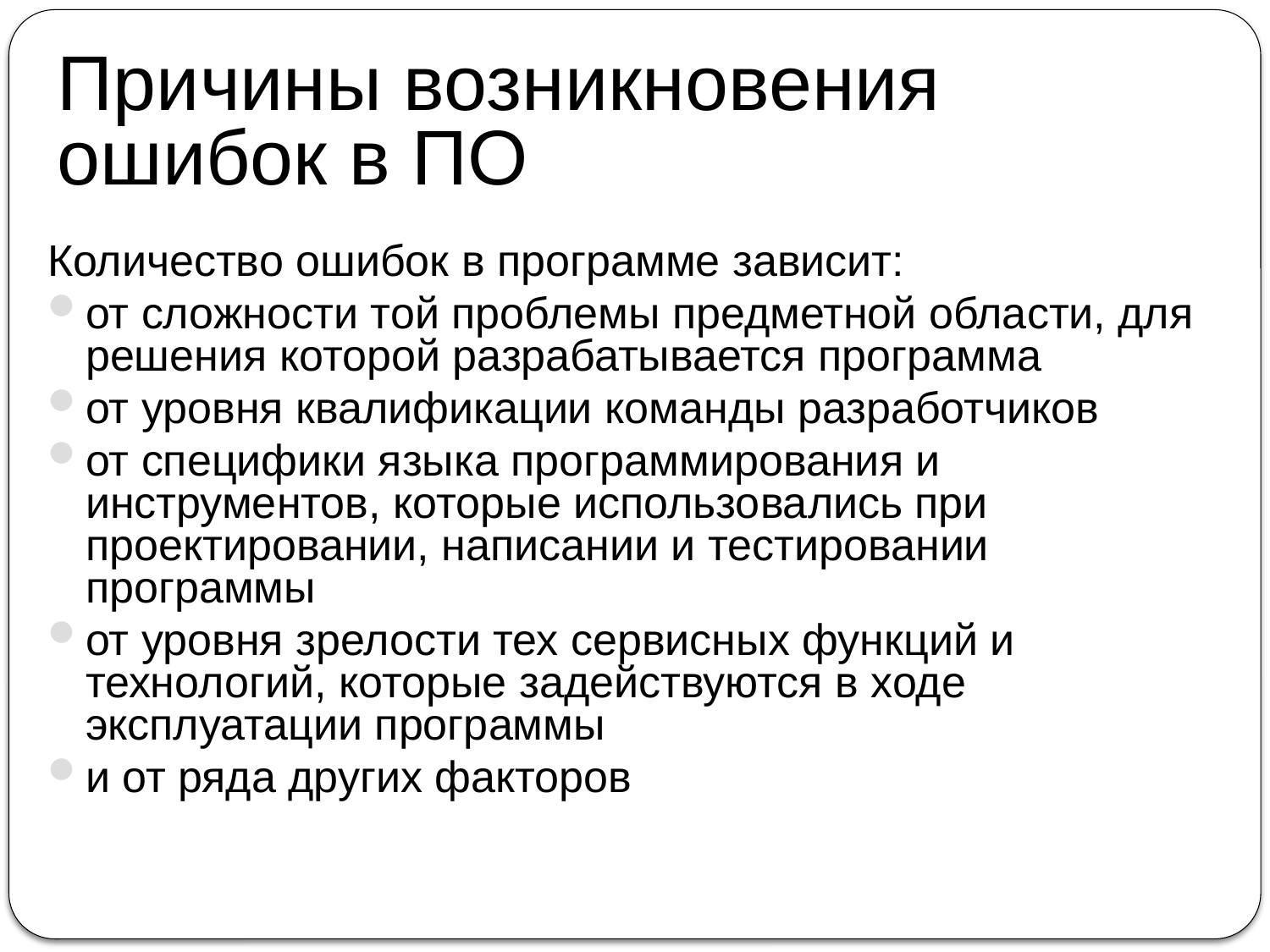

# Причины возникновения ошибок в ПО
Количество ошибок в программе зависит:
от сложности той проблемы предметной области, для решения которой разрабатывается программа
от уровня квалификации команды разработчиков
от специфики языка программирования и инструментов, которые использовались при проектировании, написании и тестировании программы
от уровня зрелости тех сервисных функций и технологий, которые задействуются в ходе эксплуатации программы
и от ряда других факторов